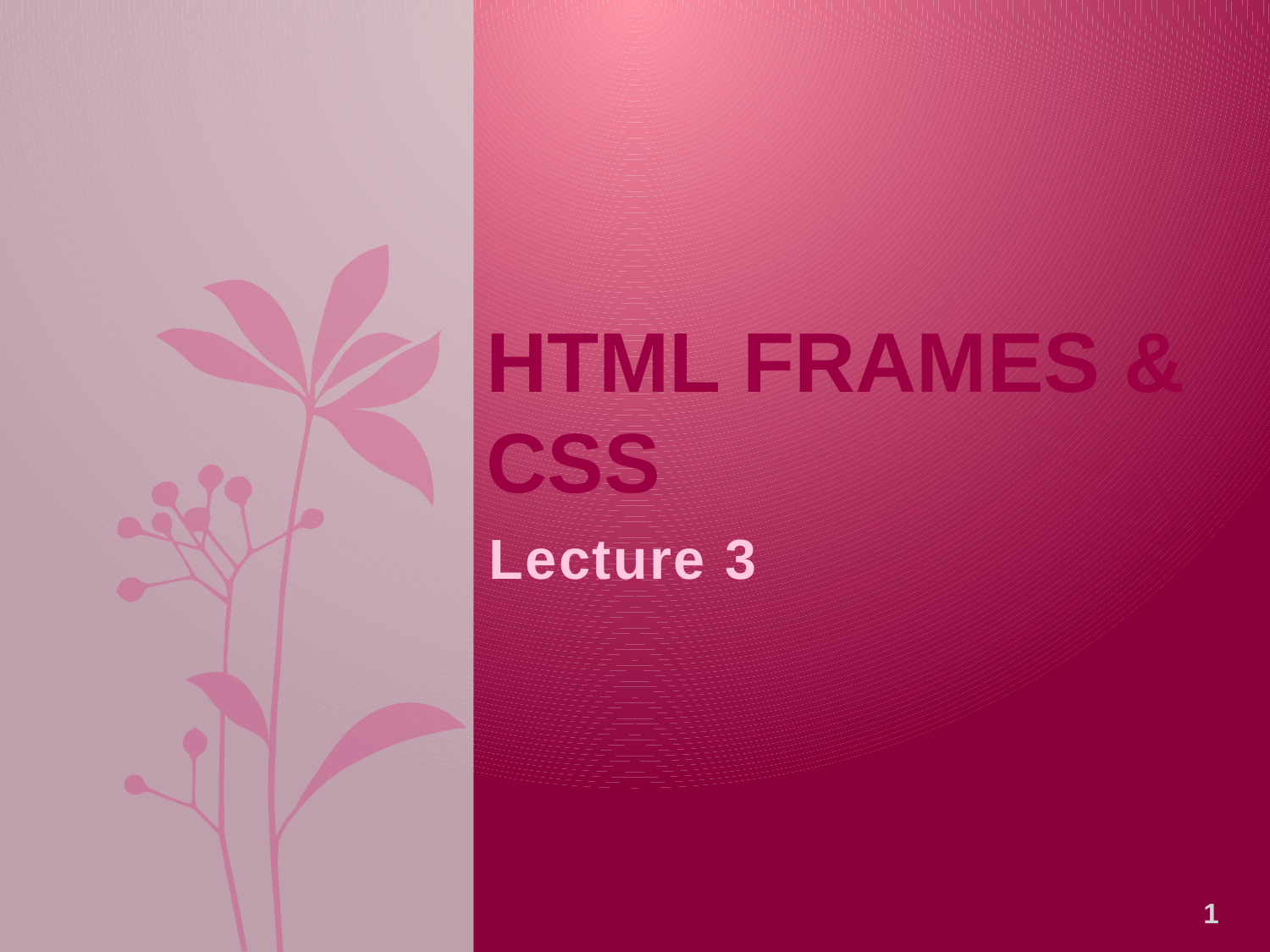

# HTML Frames & CSS
Lecture 3

1